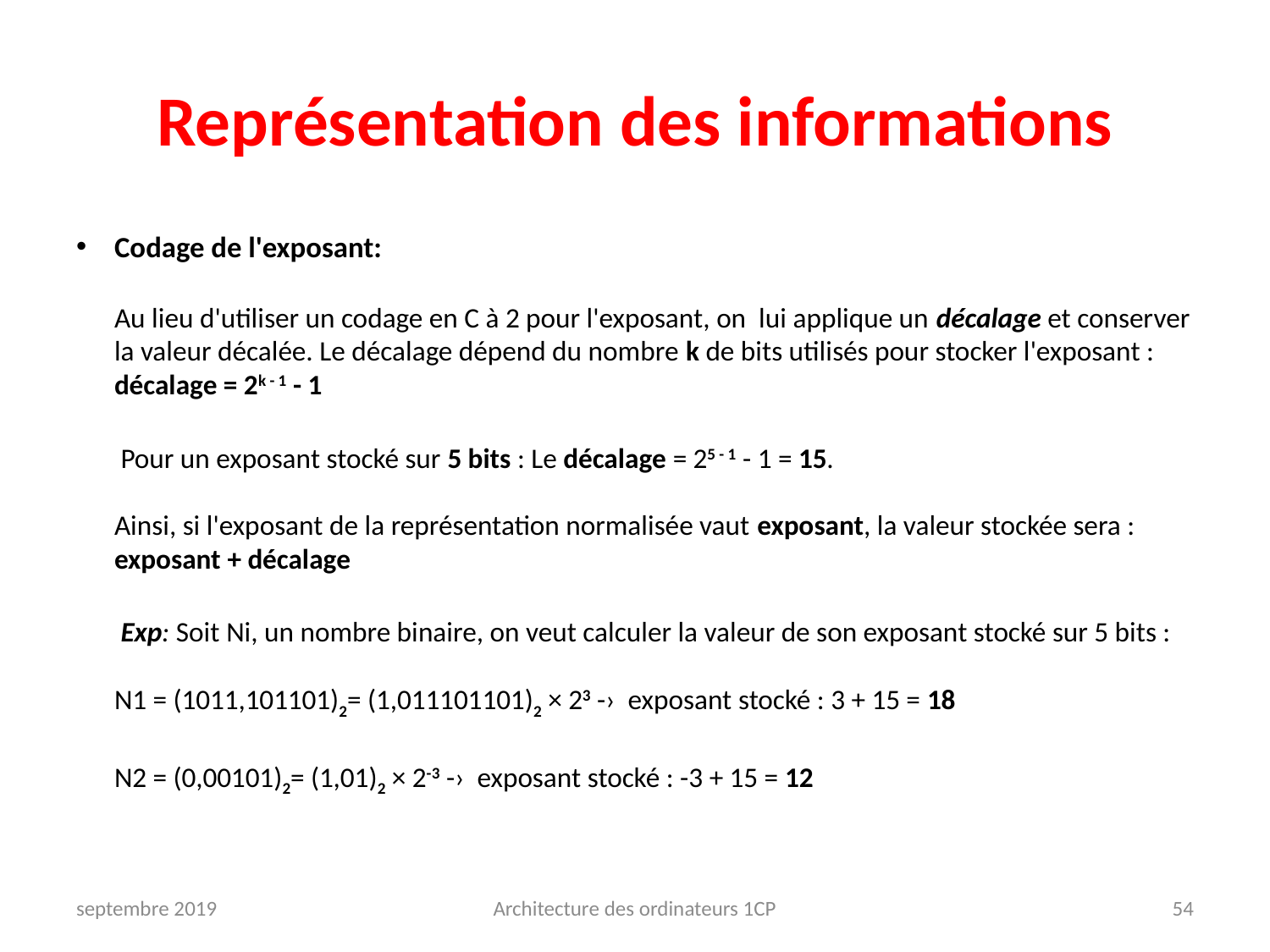

# Représentation des informations
Codage de l'exposant:

	Au lieu d'utiliser un codage en C à 2 pour l'exposant, on  lui applique un décalage et conserver la valeur décalée. Le décalage dépend du nombre k de bits utilisés pour stocker l'exposant :  décalage = 2k - 1 - 1
	 Pour un exposant stocké sur 5 bits : Le décalage = 25 - 1 - 1 = 15.
Ainsi, si l'exposant de la représentation normalisée vaut exposant, la valeur stockée sera :  exposant + décalage
	 Exp: Soit Ni, un nombre binaire, on veut calculer la valeur de son exposant stocké sur 5 bits :
N1 = (1011,101101)2= (1,011101101)2 × 23 -›  exposant stocké : 3 + 15 = 18
	N2 = (0,00101)2= (1,01)2 × 2-3 -›  exposant stocké : -3 + 15 = 12
septembre 2019
Architecture des ordinateurs 1CP
54